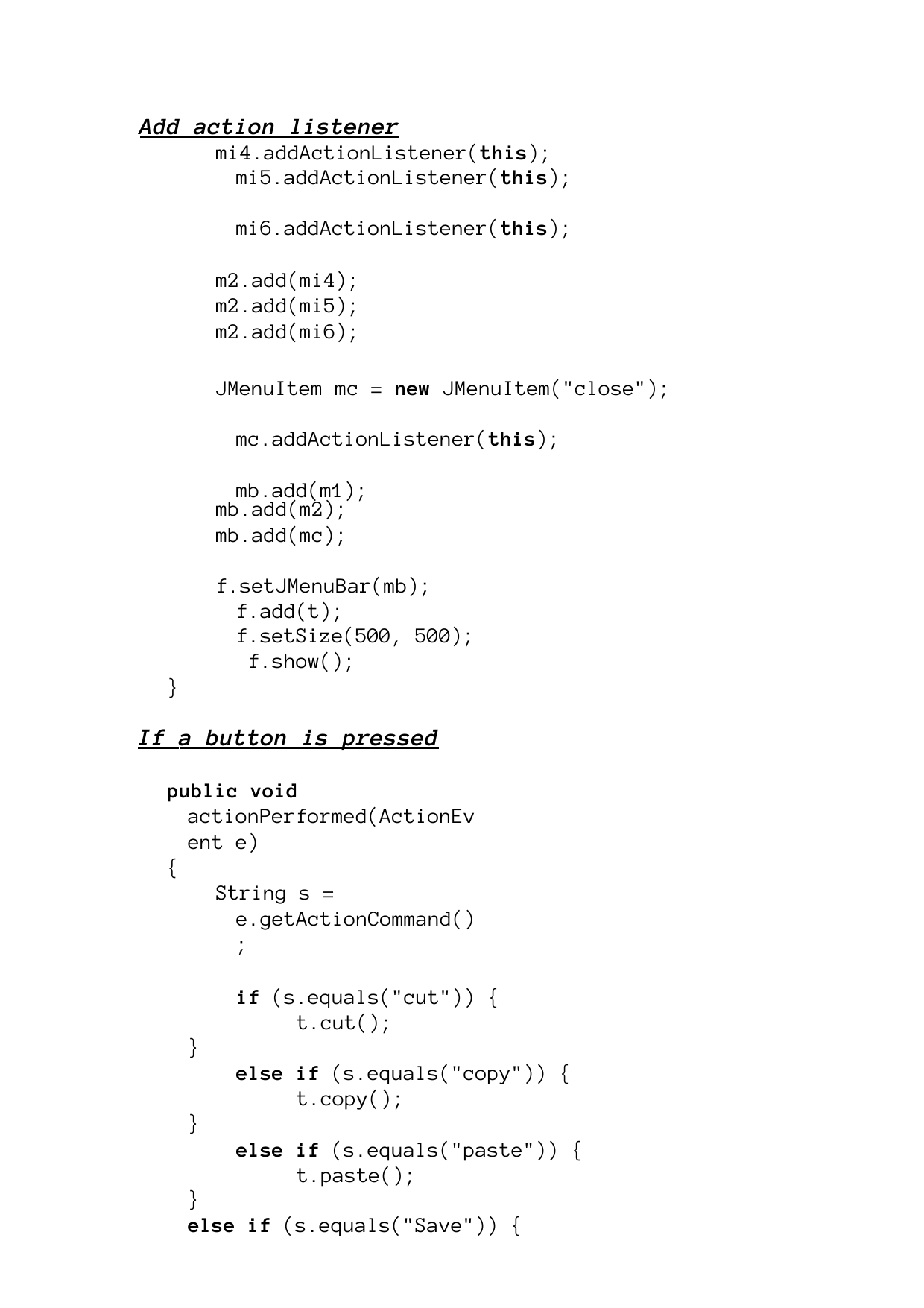

Add action listener
mi4.addActionListener(this);  mi5.addActionListener(this);  mi6.addActionListener(this);

m2.add(mi4);
m2.add(mi5);
m2.add(mi6);
JMenuItem mc = new JMenuItem("close");  mc.addActionListener(this);  mb.add(m1);
mb.add(m2);
mb.add(mc);

f.setJMenuBar(mb);  f.add(t);  f.setSize(500, 500);  f.show();
}

If a button is pressed

public void actionPerformed(ActionEvent e)
{
String s = e.getActionCommand();

if (s.equals("cut")) {  t.cut();
}
else if (s.equals("copy")) {  t.copy();
}
else if (s.equals("paste")) {  t.paste();
}
else if (s.equals("Save")) {